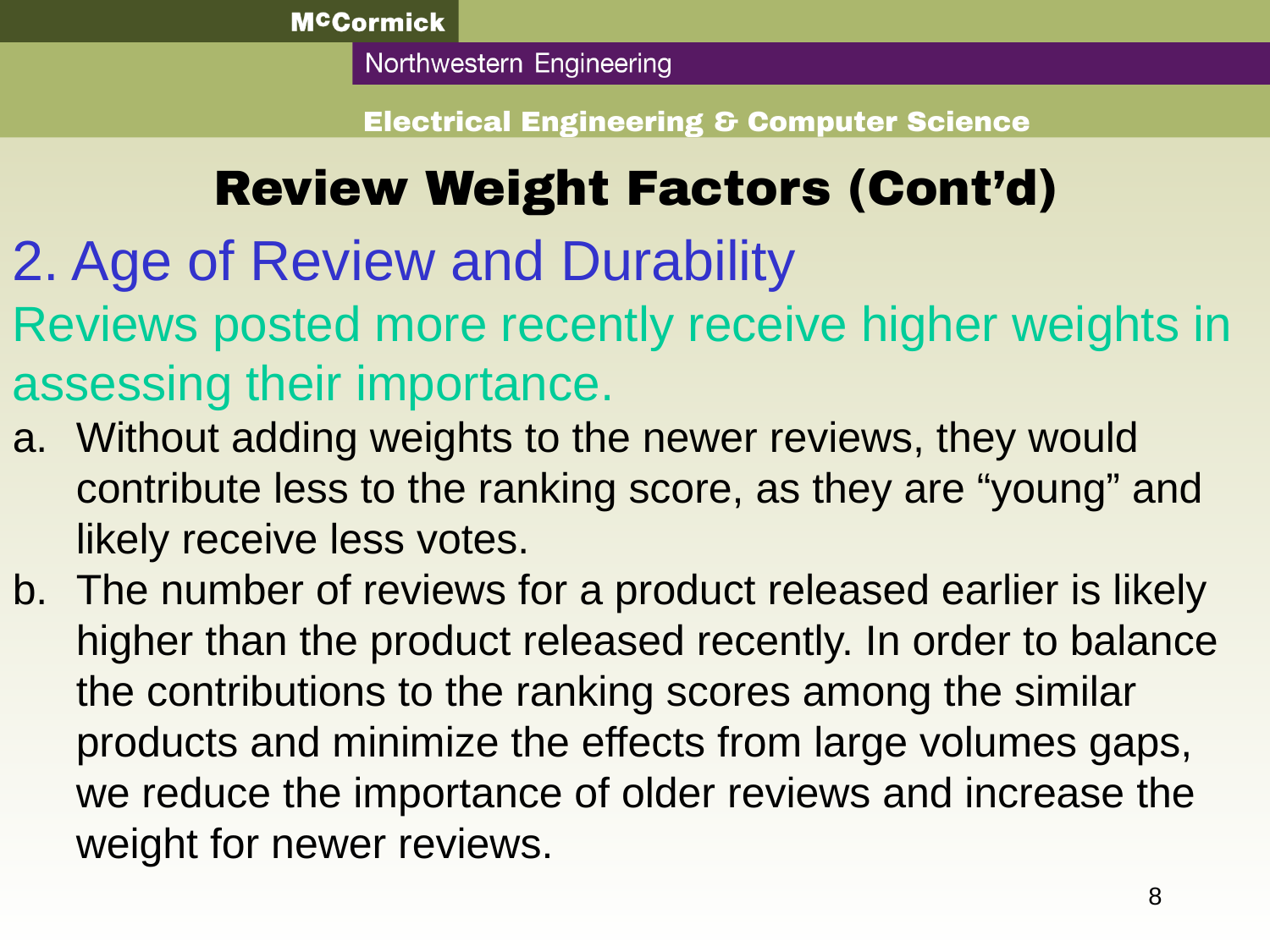

Review Weight Factors (Cont’d)
2. Age of Review and Durability
Reviews posted more recently receive higher weights in assessing their importance.
Without adding weights to the newer reviews, they would contribute less to the ranking score, as they are “young” and likely receive less votes.
The number of reviews for a product released earlier is likely higher than the product released recently. In order to balance the contributions to the ranking scores among the similar products and minimize the effects from large volumes gaps, we reduce the importance of older reviews and increase the weight for newer reviews.